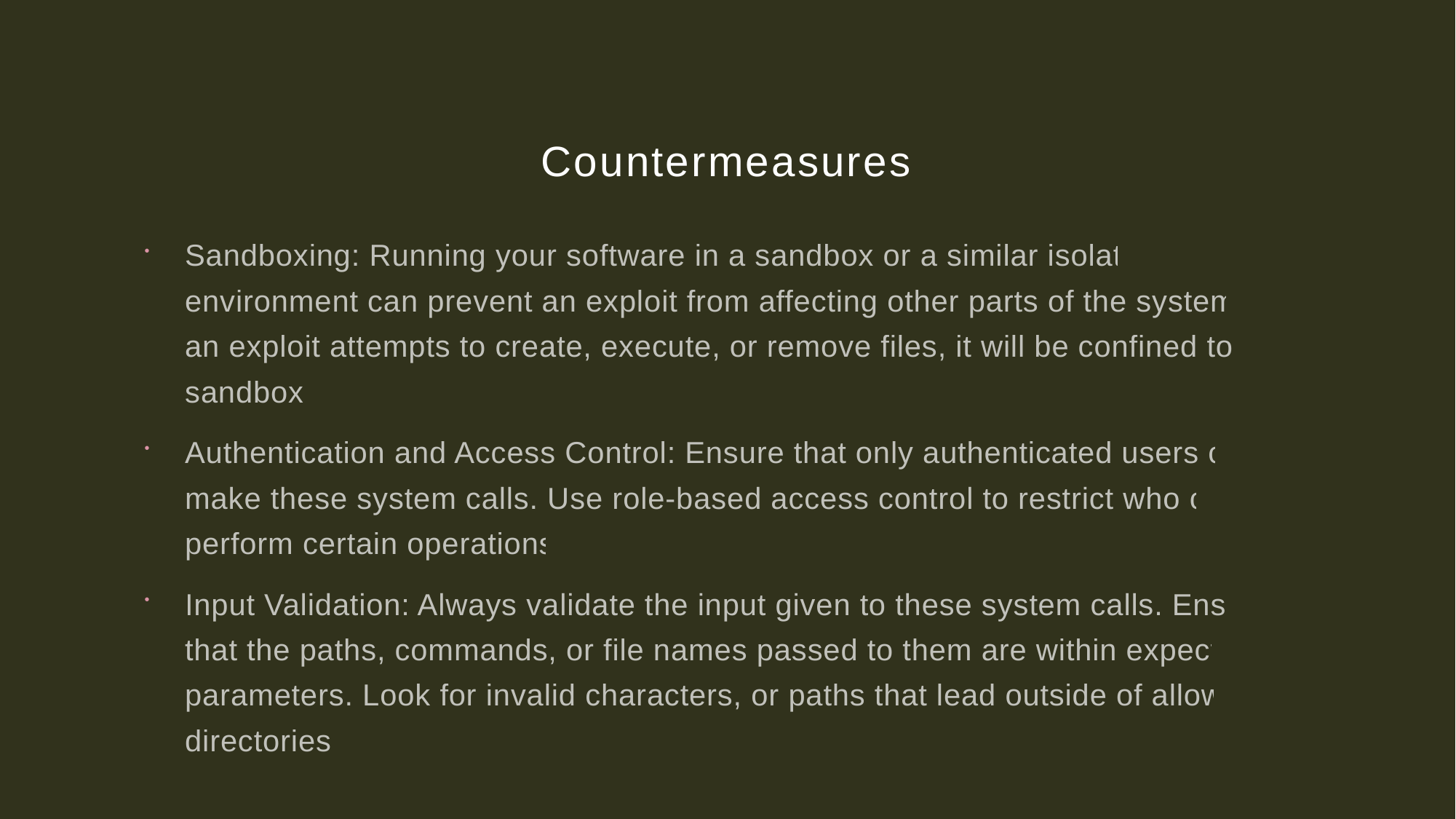

# Countermeasures
Sandboxing: Running your software in a sandbox or a similar isolated environment can prevent an exploit from affecting other parts of the system. If an exploit attempts to create, execute, or remove files, it will be confined to the sandbox.
Authentication and Access Control: Ensure that only authenticated users can make these system calls. Use role-based access control to restrict who can perform certain operations.
Input Validation: Always validate the input given to these system calls. Ensure that the paths, commands, or file names passed to them are within expected parameters. Look for invalid characters, or paths that lead outside of allowed directories.